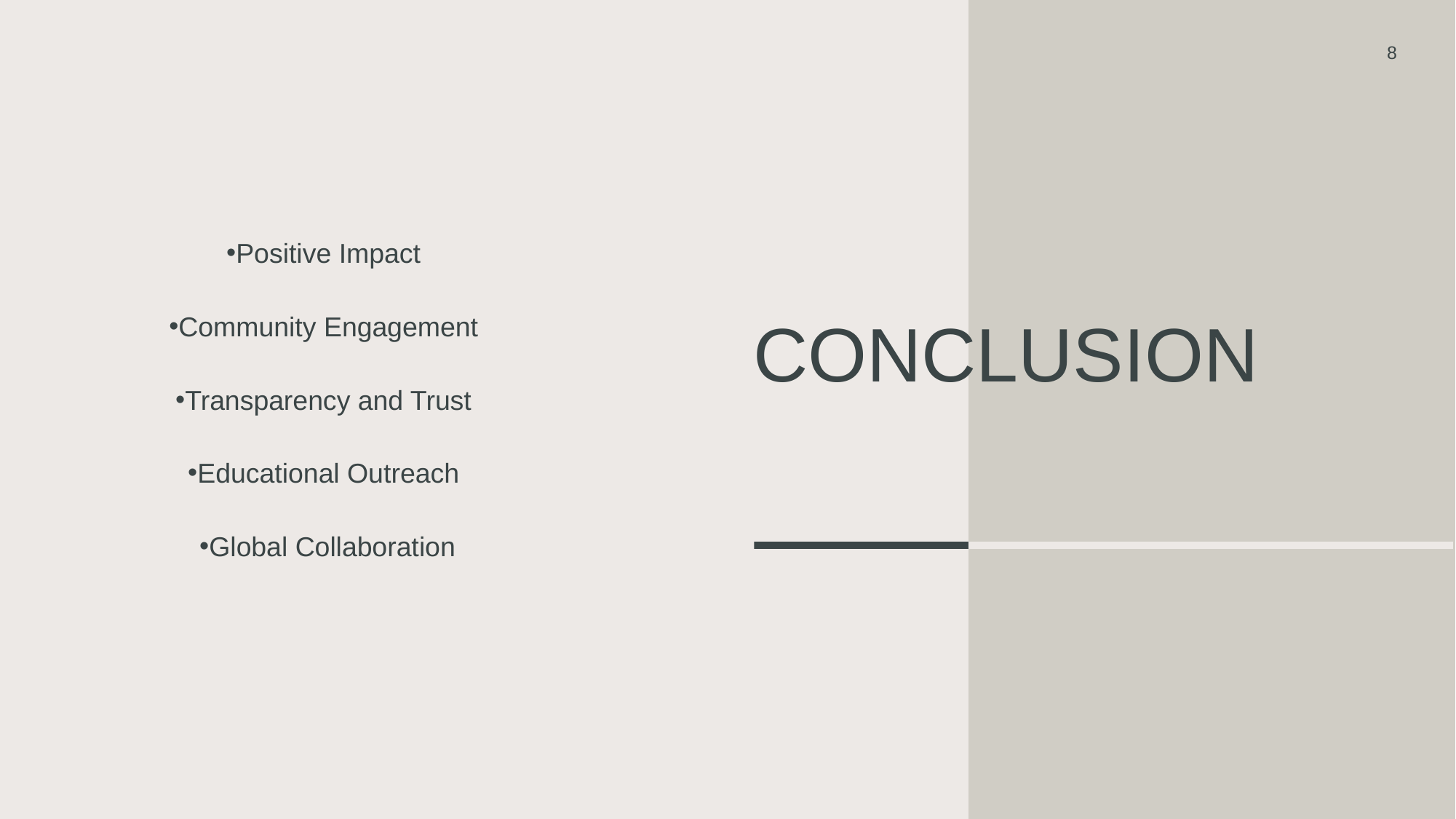

8
Positive Impact
Community Engagement
Transparency and Trust
Educational Outreach
Global Collaboration
# Conclusion